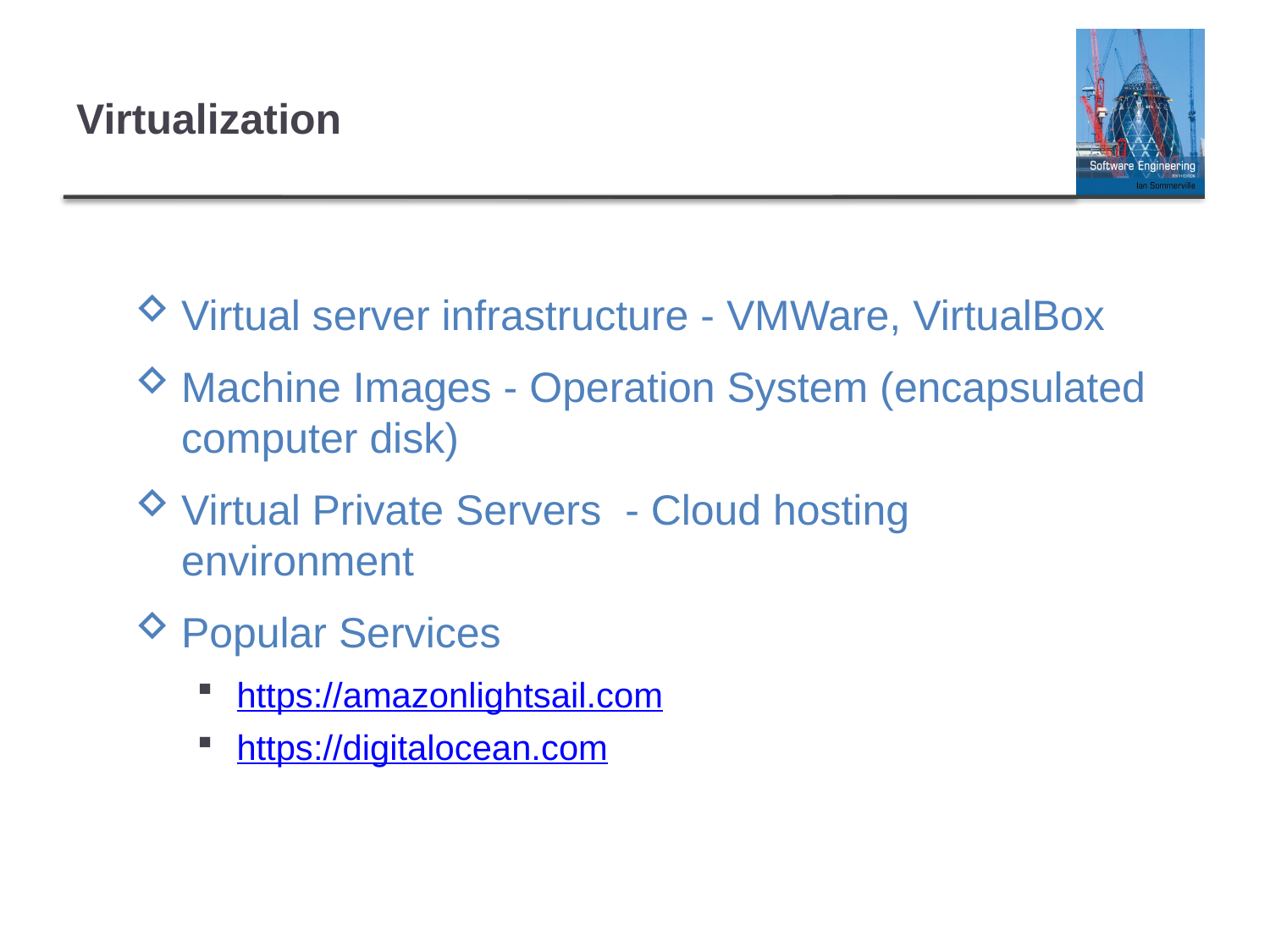

# Virtualization
Virtual server infrastructure - VMWare, VirtualBox
Machine Images - Operation System (encapsulated computer disk)
Virtual Private Servers  - Cloud hosting environment
Popular Services
https://amazonlightsail.com
https://digitalocean.com